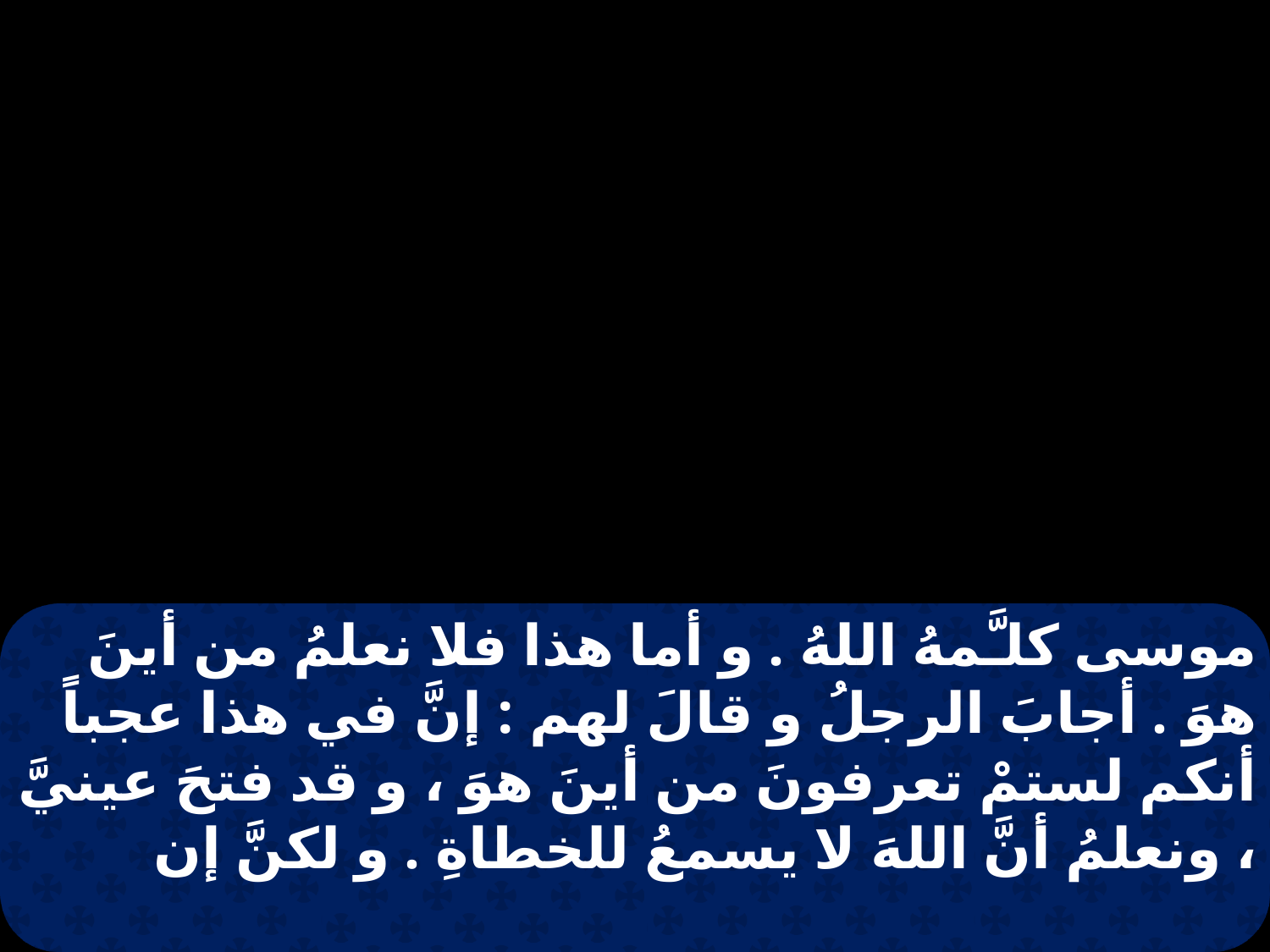

موسى كلـَّمهُ اللهُ . و أما هذا فلا نعلمُ من أينَ هوَ . أجابَ الرجلُ و قالَ لهم : إنَّ في هذا عجباً أنكم لستمْ تعرفونَ من أينَ هوَ ، و قد فتحَ عينيَّ ، ونعلمُ أنَّ اللهَ لا يسمعُ للخطاةِ . و لكنَّ إن